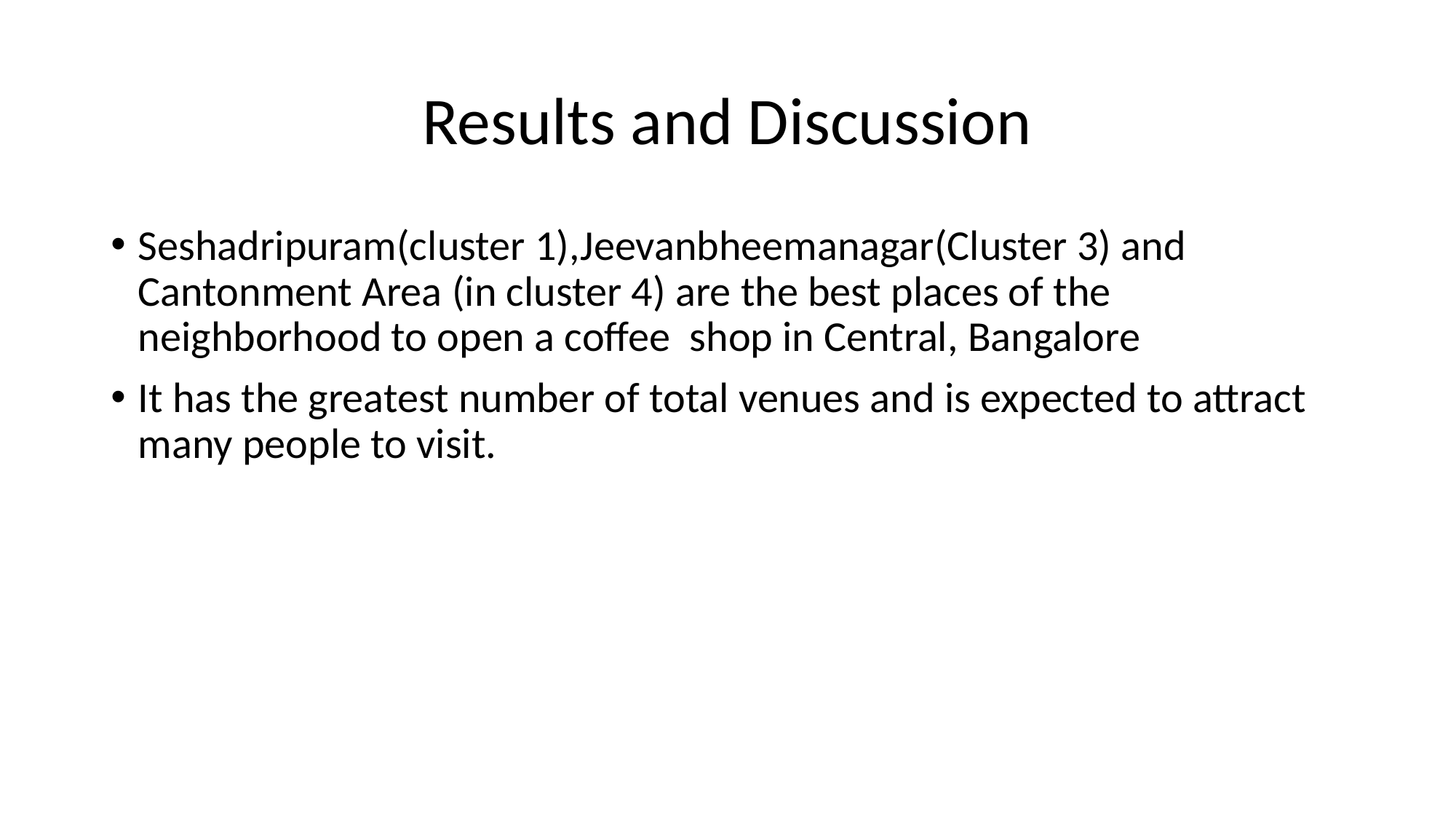

# Results and Discussion
Seshadripuram(cluster 1),Jeevanbheemanagar(Cluster 3) and Cantonment Area (in cluster 4) are the best places of the neighborhood to open a coffee  shop in Central, Bangalore
It has the greatest number of total venues and is expected to attract many people to visit.